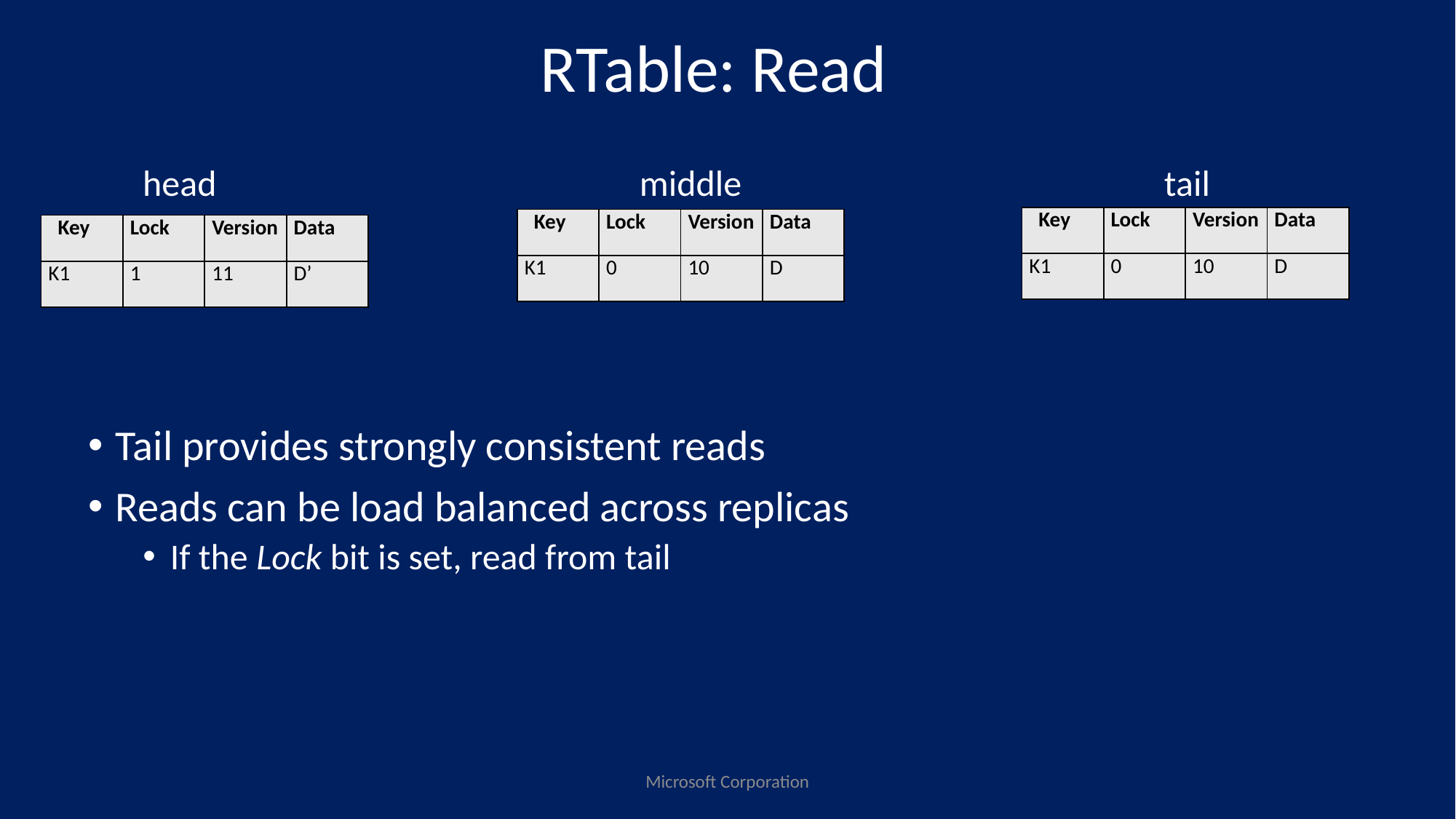

# RTable: Read
head
tail
middle
| Key | Lock | Version | Data |
| --- | --- | --- | --- |
| K1 | 0 | 10 | D |
| Key | Lock | Version | Data |
| --- | --- | --- | --- |
| K1 | 0 | 10 | D |
| Key | Lock | Version | Data |
| --- | --- | --- | --- |
| K1 | 1 | 11 | D’ |
Tail provides strongly consistent reads
Reads can be load balanced across replicas
If the Lock bit is set, read from tail
Microsoft Corporation